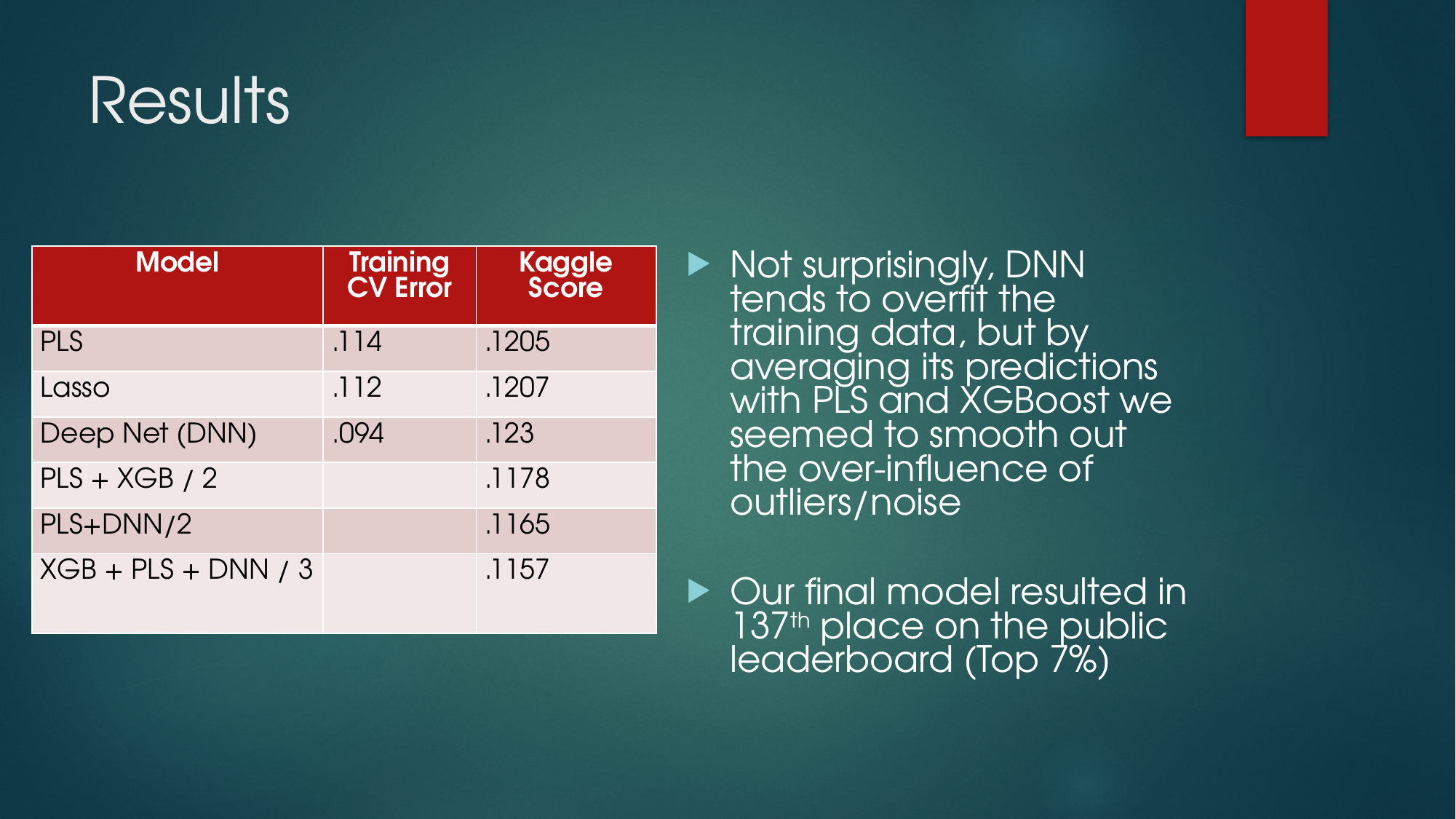

# Results
Not surprisingly, DNN tends to overfit the training data, but by averaging its predictions with PLS and XGBoost we seemed to smooth out the over-influence of outliers/noise

Our final model resulted in 137th place on the public leaderboard (Top 7%)
| Model | Training CV Error | Kaggle Score |
| --- | --- | --- |
| PLS | .114 | .1205 |
| Lasso | .112 | .1207 |
| Deep Net (DNN) | .094 | .123 |
| PLS + XGB / 2 |  | .1178 |
| PLS+DNN/2 |  | .1165 |
| XGB + PLS + DNN / 3 |  | .1157 |